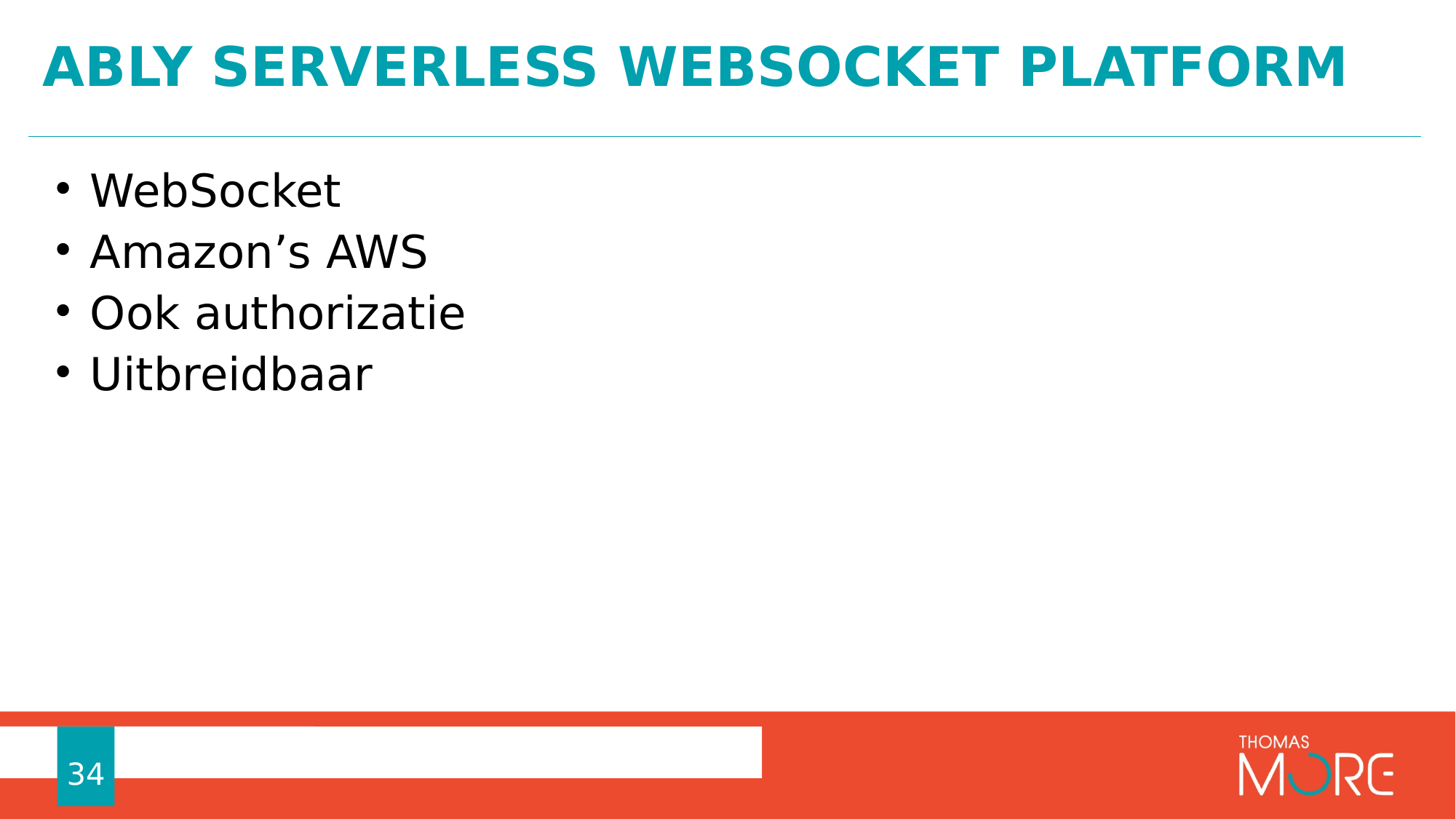

# Ably serverless websocket platform
WebSocket
Amazon’s AWS
Ook authorizatie
Uitbreidbaar
34